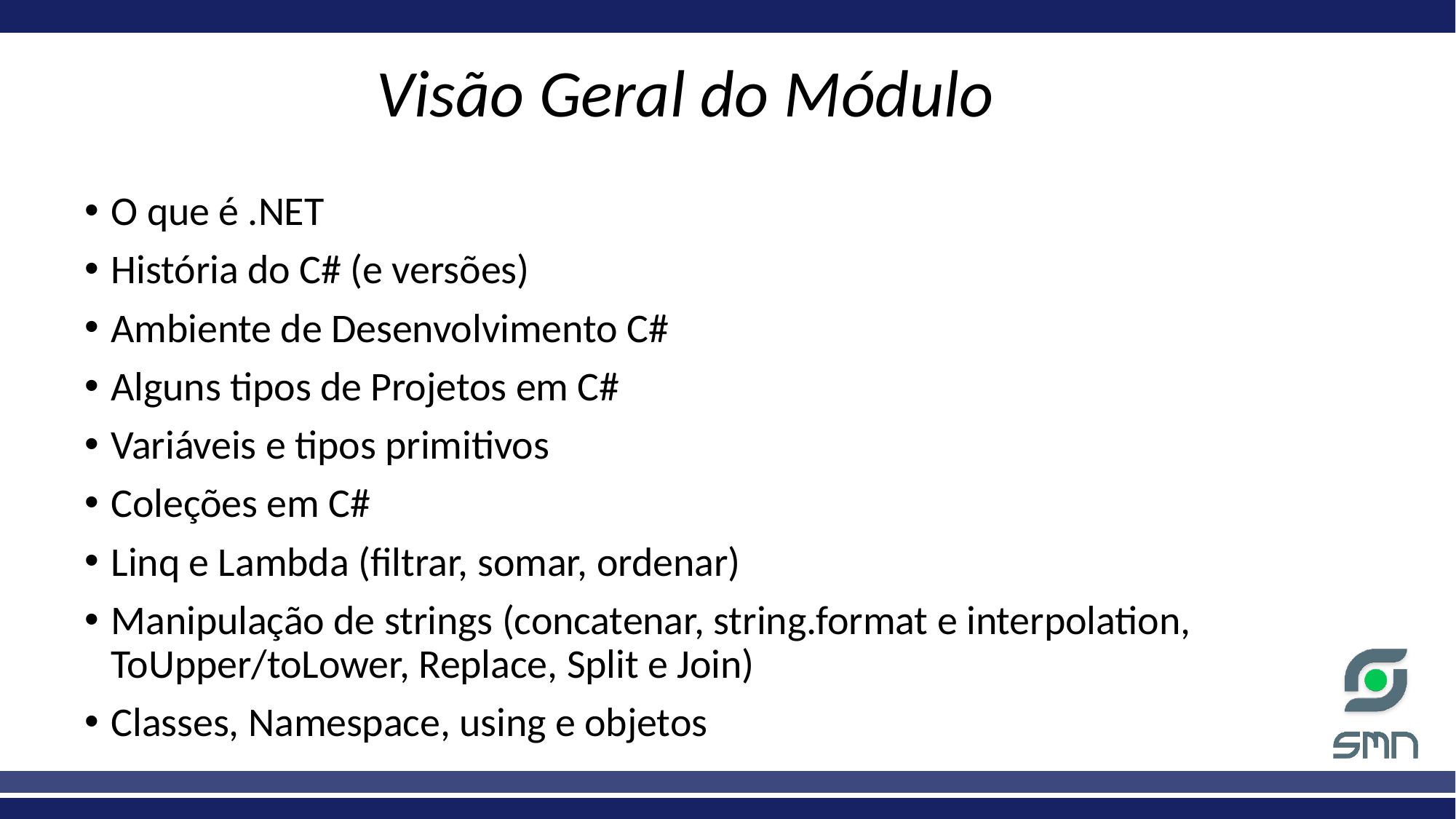

# Visão Geral do Módulo
O que é .NET
História do C# (e versões)
Ambiente de Desenvolvimento C#
Alguns tipos de Projetos em C#
Variáveis e tipos primitivos
Coleções em C#
Linq e Lambda (filtrar, somar, ordenar)
Manipulação de strings (concatenar, string.format e interpolation, ToUpper/toLower, Replace, Split e Join)
Classes, Namespace, using e objetos